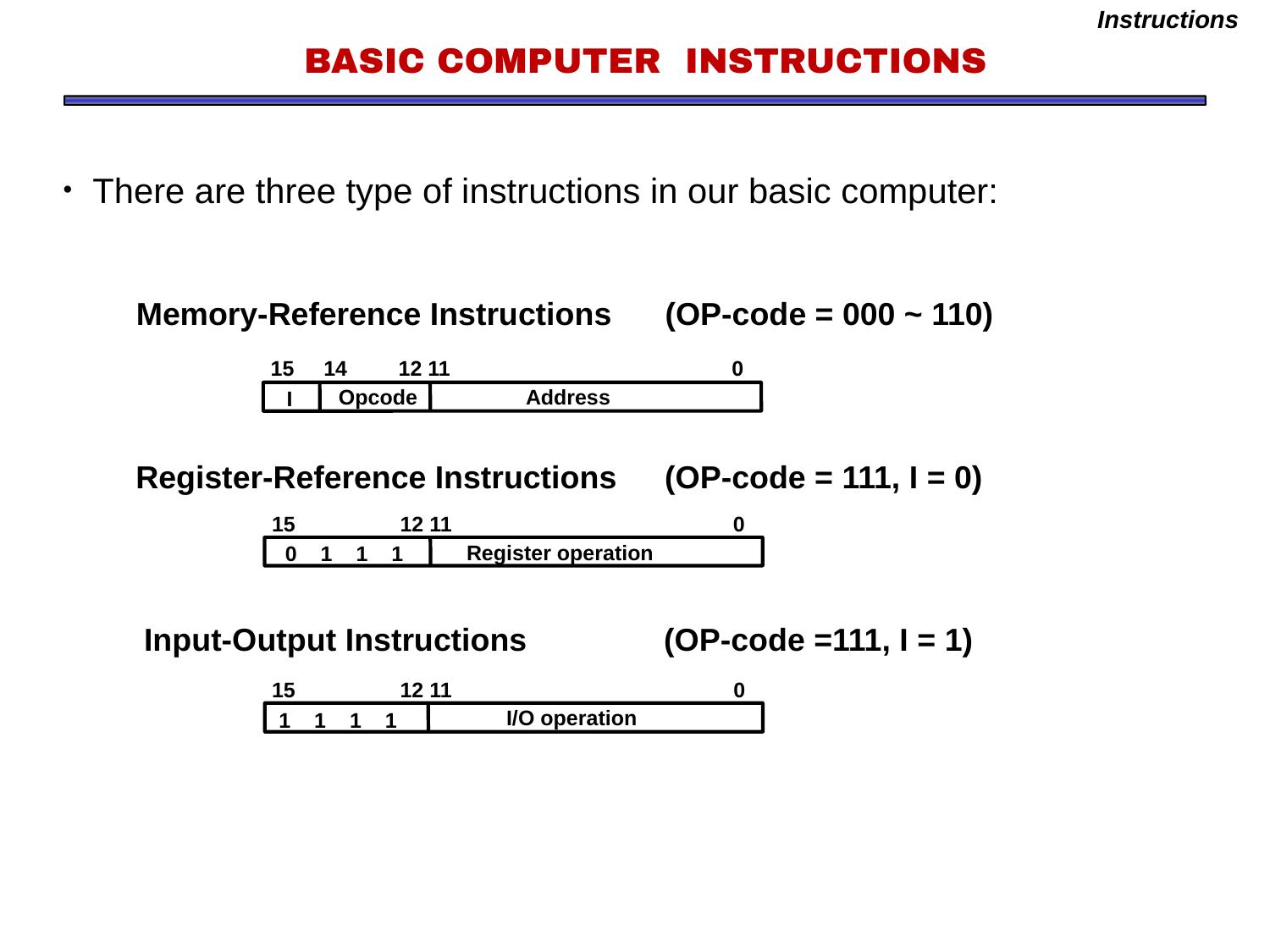

Instructions
# BASIC COMPUTER  INSTRUCTIONS
There are three type of instructions in our basic computer:
Memory-Reference Instructions 	(OP-code = 000 ~ 110)

15     14
12 11
0
Opcode
Address
I

Register-Reference Instructions 	(OP-code = 111, I = 0)

15
12 11
0
Register operation

0    1    1    1

 Input-Output Instructions		(OP-code =111, I = 1)
15
12 11
0
I/O operation
1    1    1    1